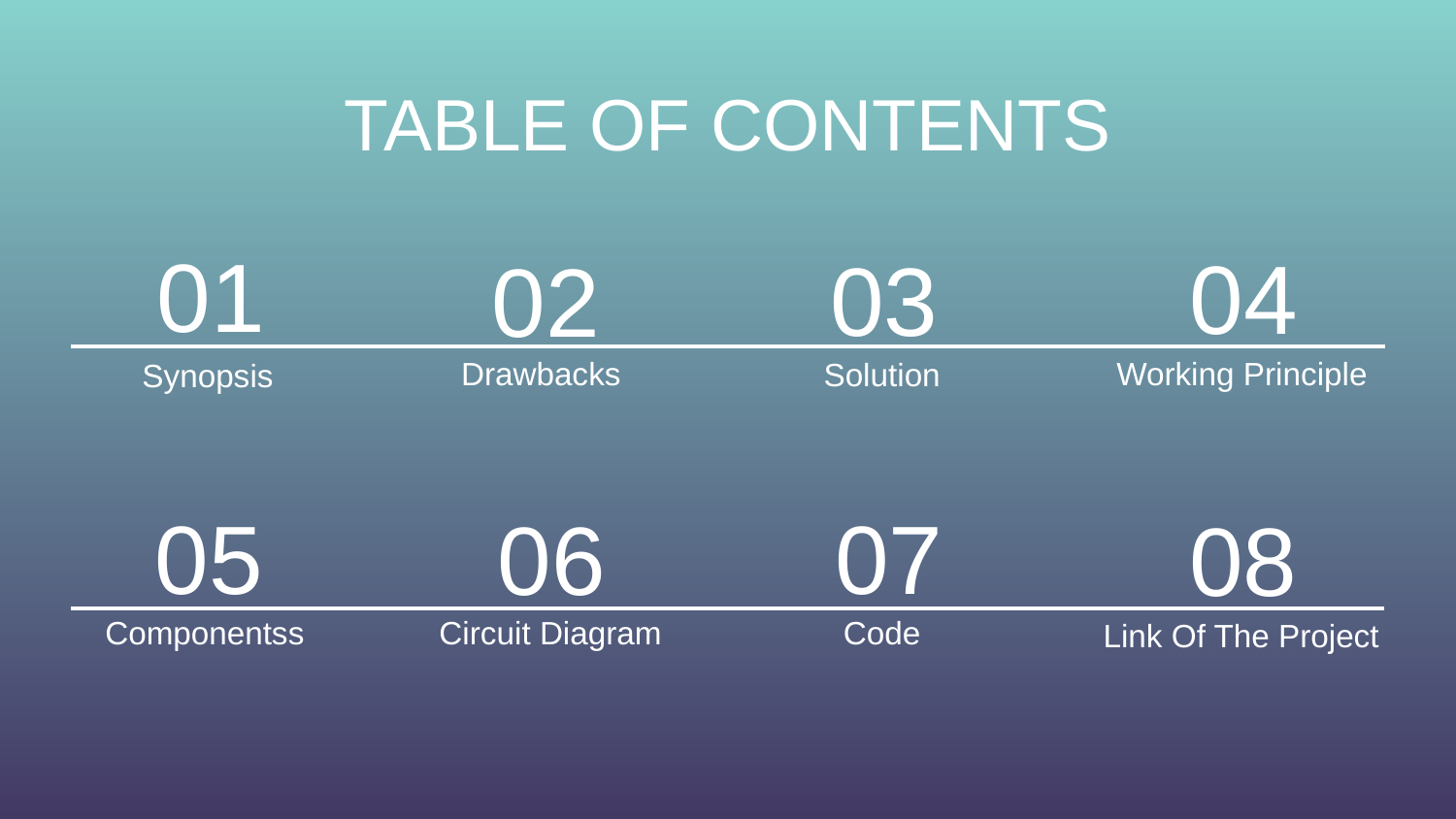

TABLE OF CONTENTS
01
04
03
02
Drawbacks
Working Principle
Solution
# Synopsis
05
07
06
08
Componentss
Circuit Diagram
Code
Link Of The Project